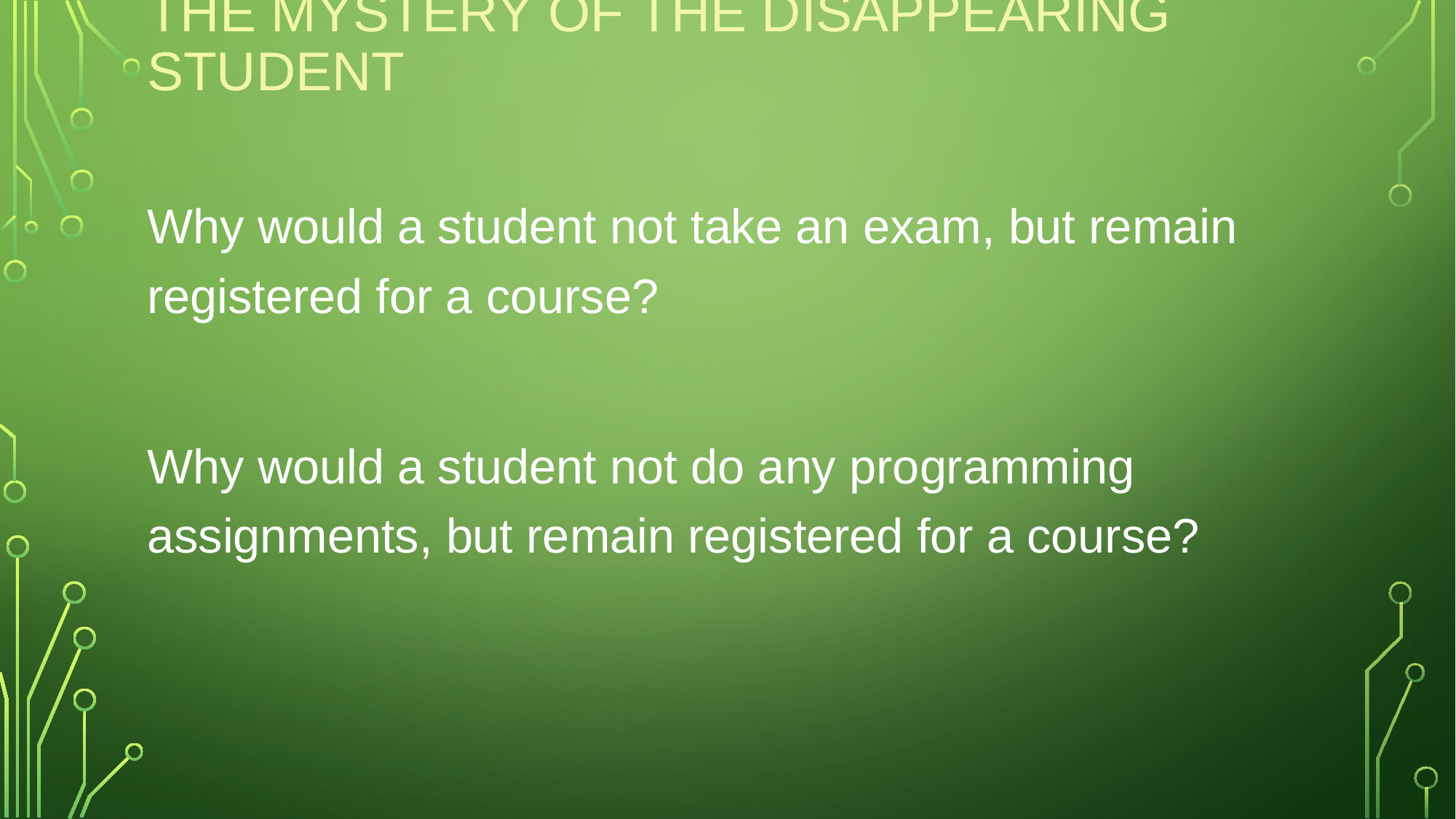

# THE MYSTERY OF THE DISAPPEARING STUDENT

Why would a student not take an exam, but remain registered for a course?

Why would a student not do any programming assignments, but remain registered for a course?